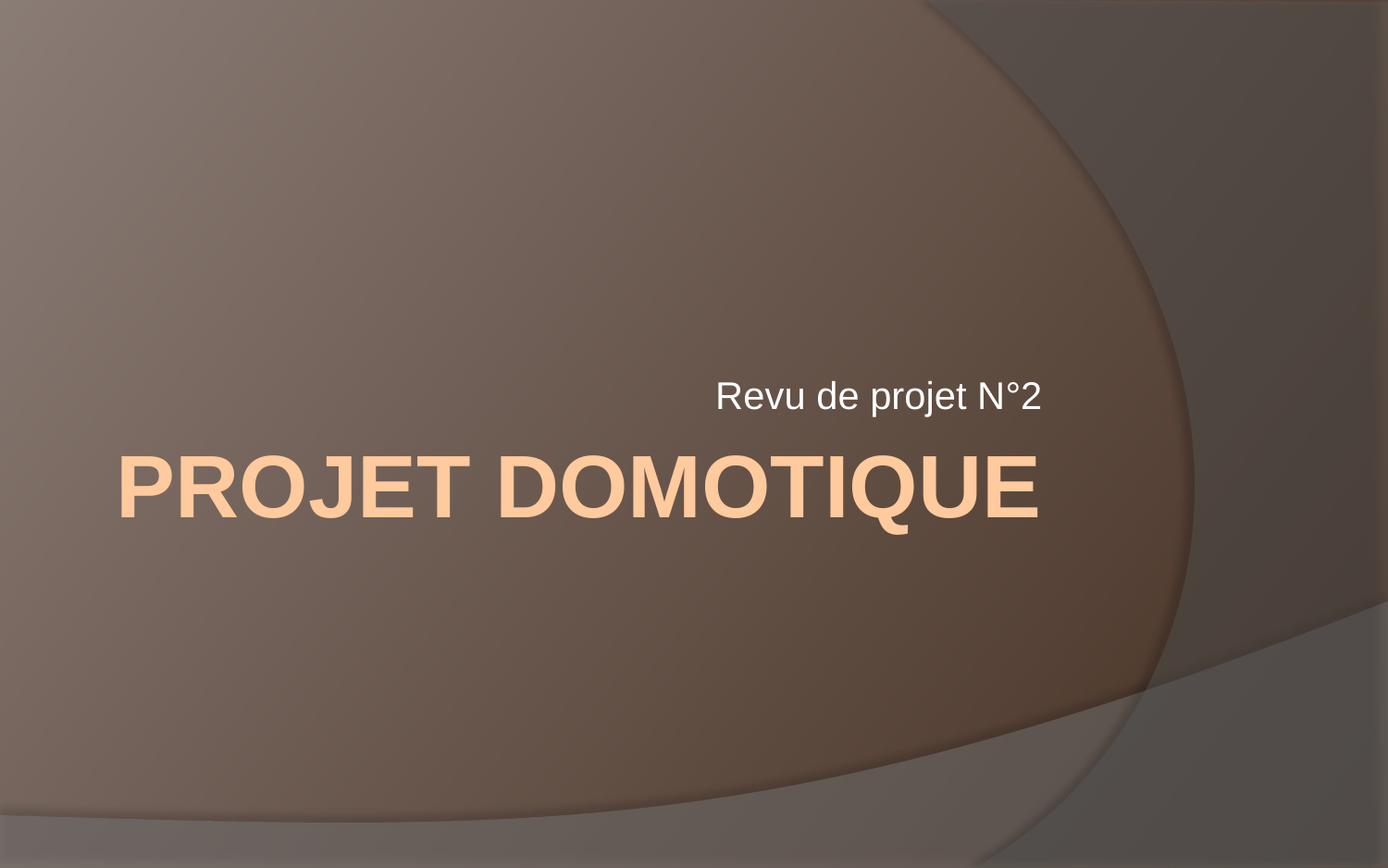

Revu de projet N°2
# Projet Domotique